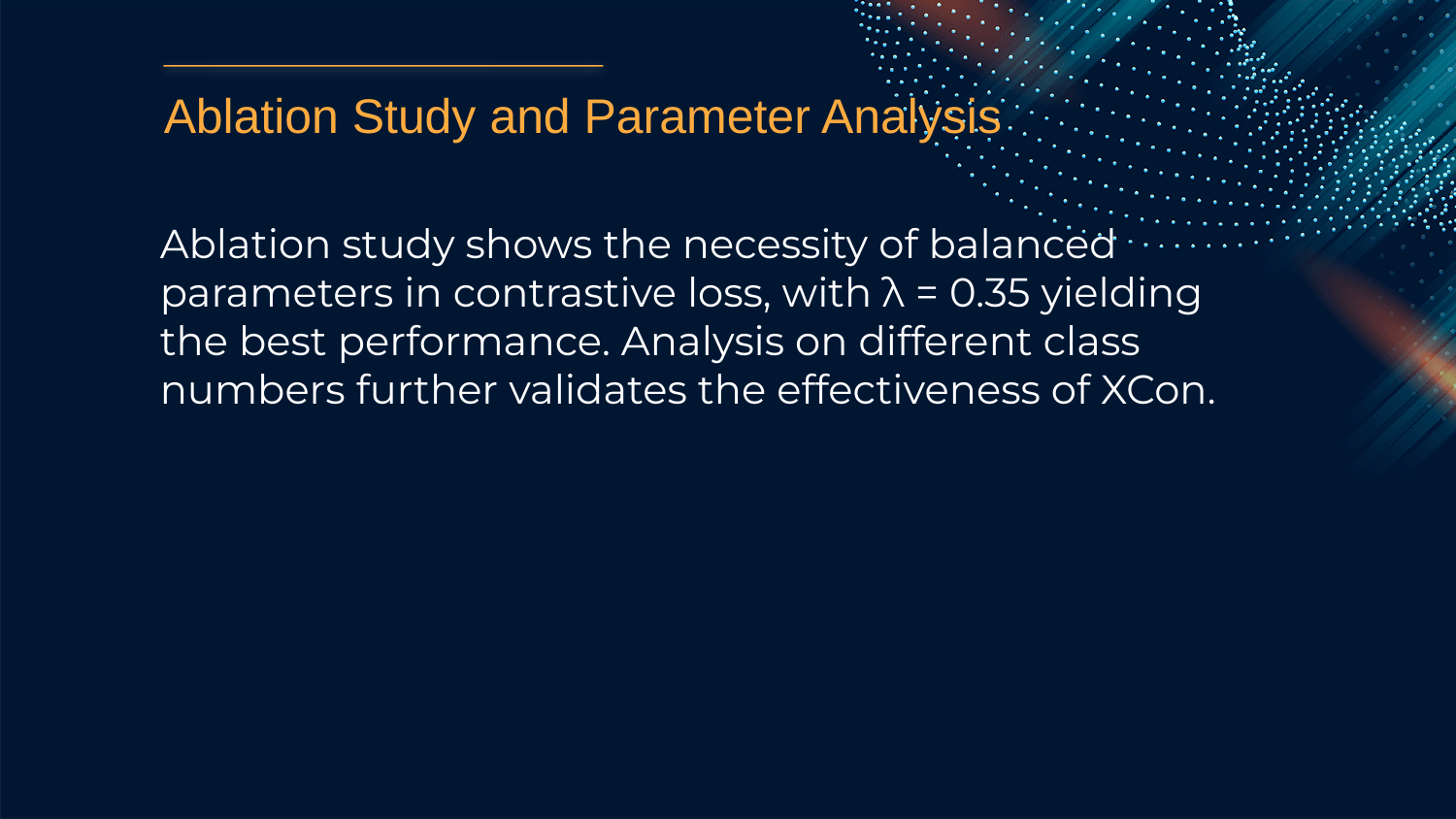

Ablation Study and Parameter Analysis
Ablation study shows the necessity of balanced parameters in contrastive loss, with λ = 0.35 yielding the best performance. Analysis on different class numbers further validates the effectiveness of XCon.